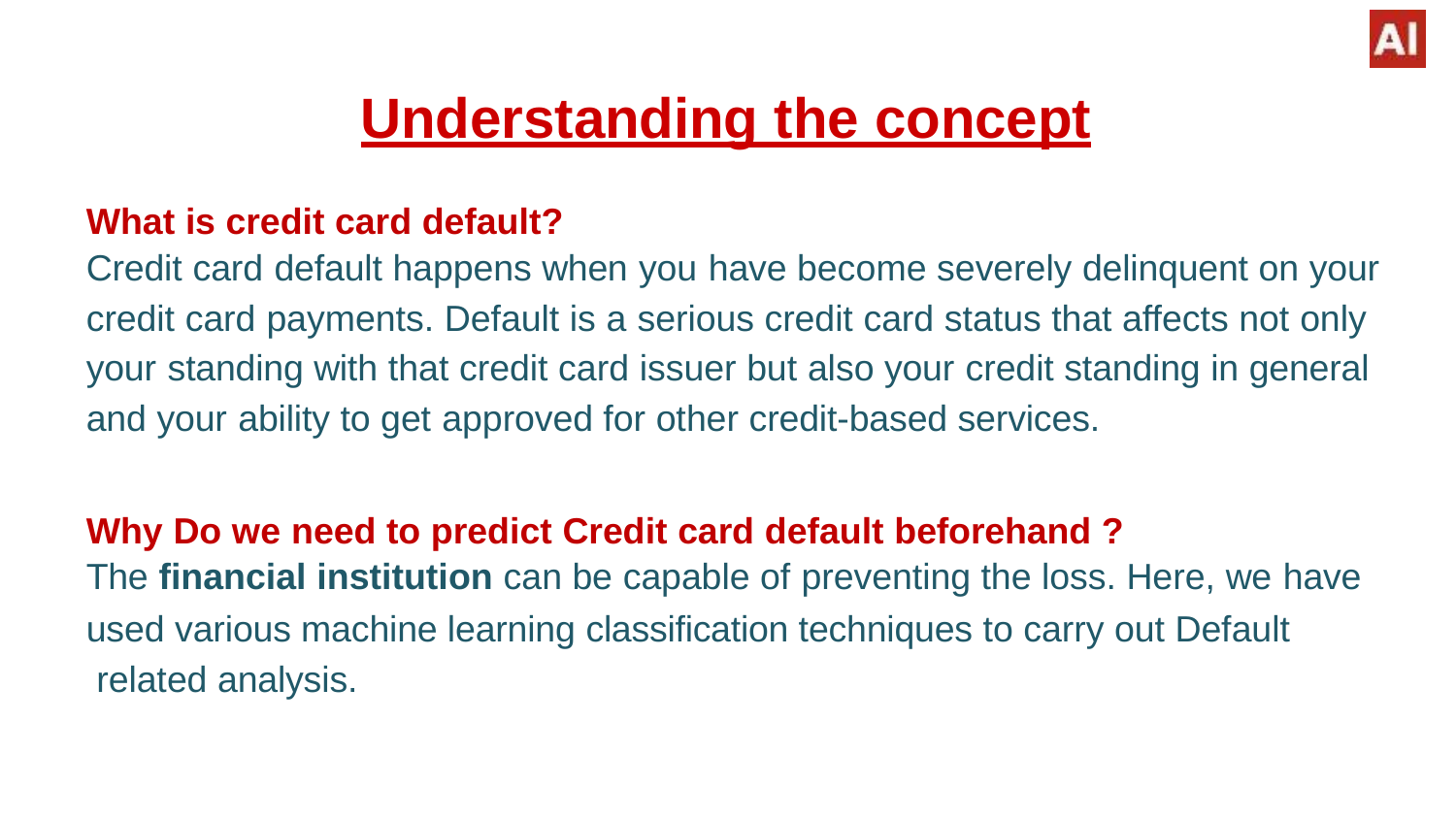

# Understanding the concept
What is credit card default?
Credit card default happens when you have become severely delinquent on your
credit card payments. Default is a serious credit card status that affects not only
your standing with that credit card issuer but also your credit standing in general
and your ability to get approved for other credit-based services.

Why Do we need to predict Credit card default beforehand ?
The financial institution can be capable of preventing the loss. Here, we have
used various machine learning classification techniques to carry out Default  related analysis.